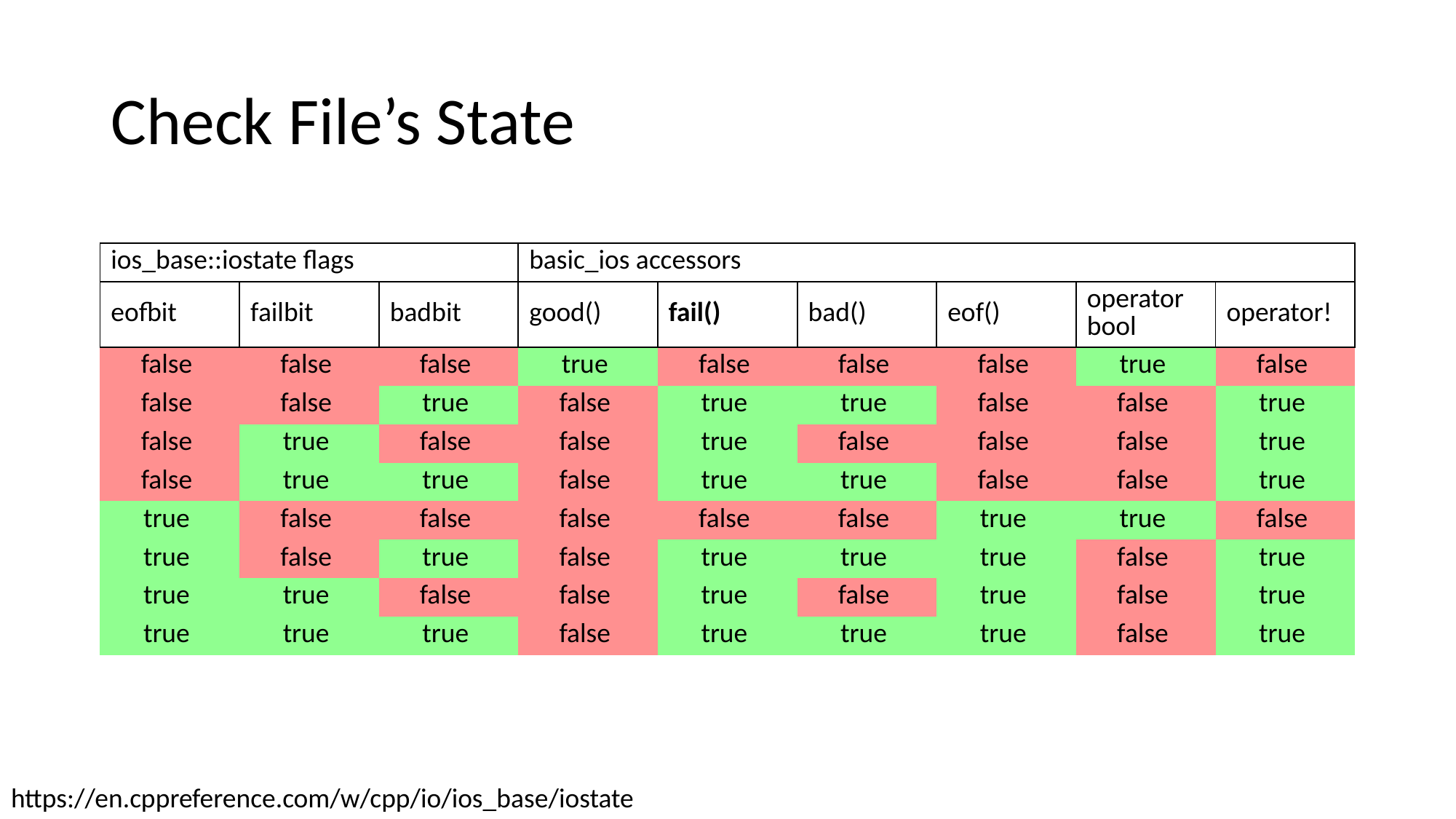

# Check File’s State
| ios\_base::iostate flags |  |  | basic\_ios accessors |  |  |  |  |  |
| --- | --- | --- | --- | --- | --- | --- | --- | --- |
| eofbit | failbit | badbit | good() | fail() | bad() | eof() | operator bool | operator! |
| false | false | false | true | false | false | false | true | false |
| false | false | true | false | true | true | false | false | true |
| false | true | false | false | true | false | false | false | true |
| false | true | true | false | true | true | false | false | true |
| true | false | false | false | false | false | true | true | false |
| true | false | true | false | true | true | true | false | true |
| true | true | false | false | true | false | true | false | true |
| true | true | true | false | true | true | true | false | true |
https://en.cppreference.com/w/cpp/io/ios_base/iostate